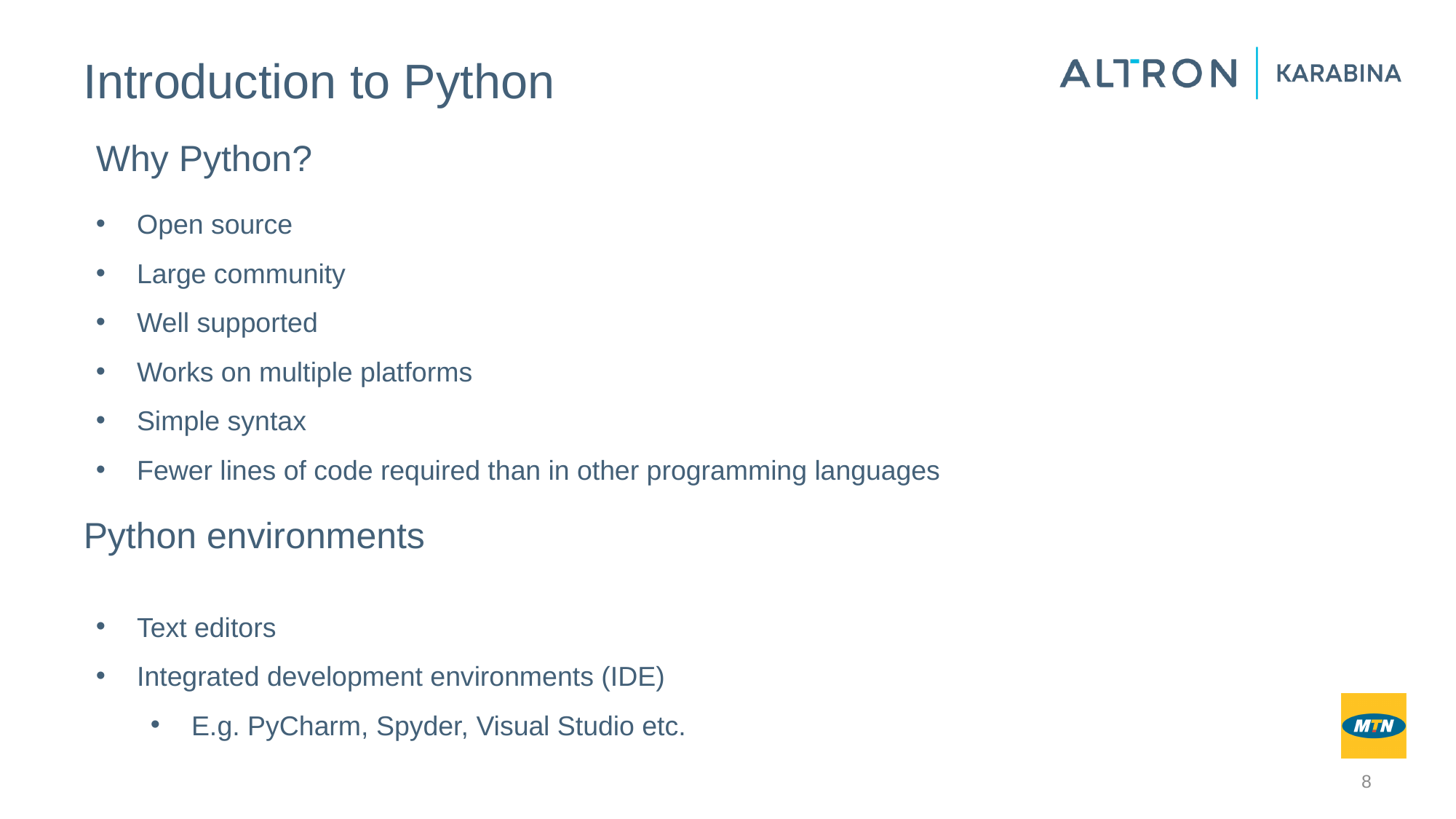

# Introduction to Python
Why Python?
Open source
Large community
Well supported
Works on multiple platforms
Simple syntax
Fewer lines of code required than in other programming languages
Python environments
Text editors
Integrated development environments (IDE)
E.g. PyCharm, Spyder, Visual Studio etc.
8